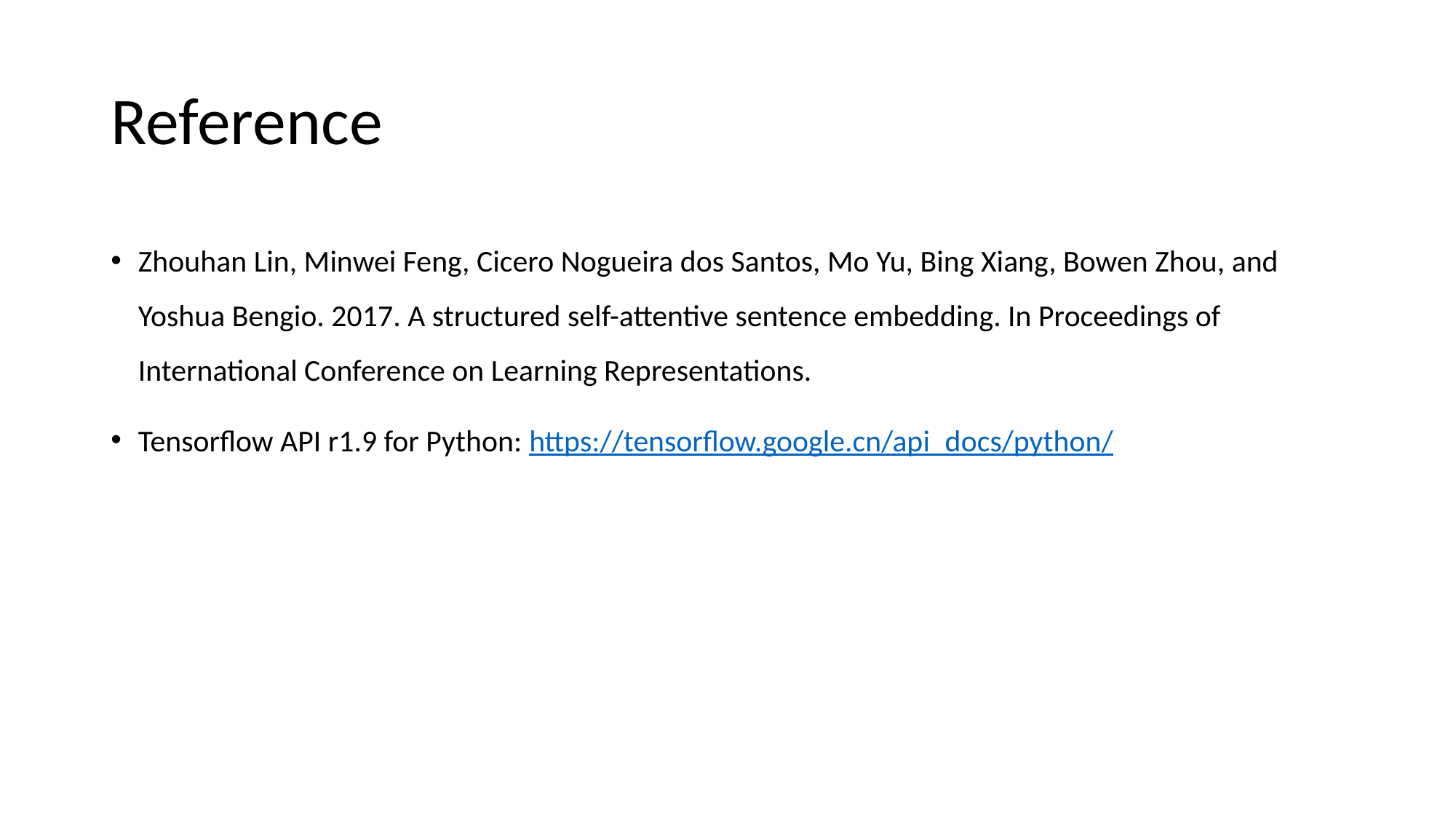

# Reference
Zhouhan Lin, Minwei Feng, Cicero Nogueira dos Santos, Mo Yu, Bing Xiang, Bowen Zhou, and Yoshua Bengio. 2017. A structured self-attentive sentence embedding. In Proceedings of International Conference on Learning Representations.
Tensorflow API r1.9 for Python: https://tensorflow.google.cn/api_docs/python/